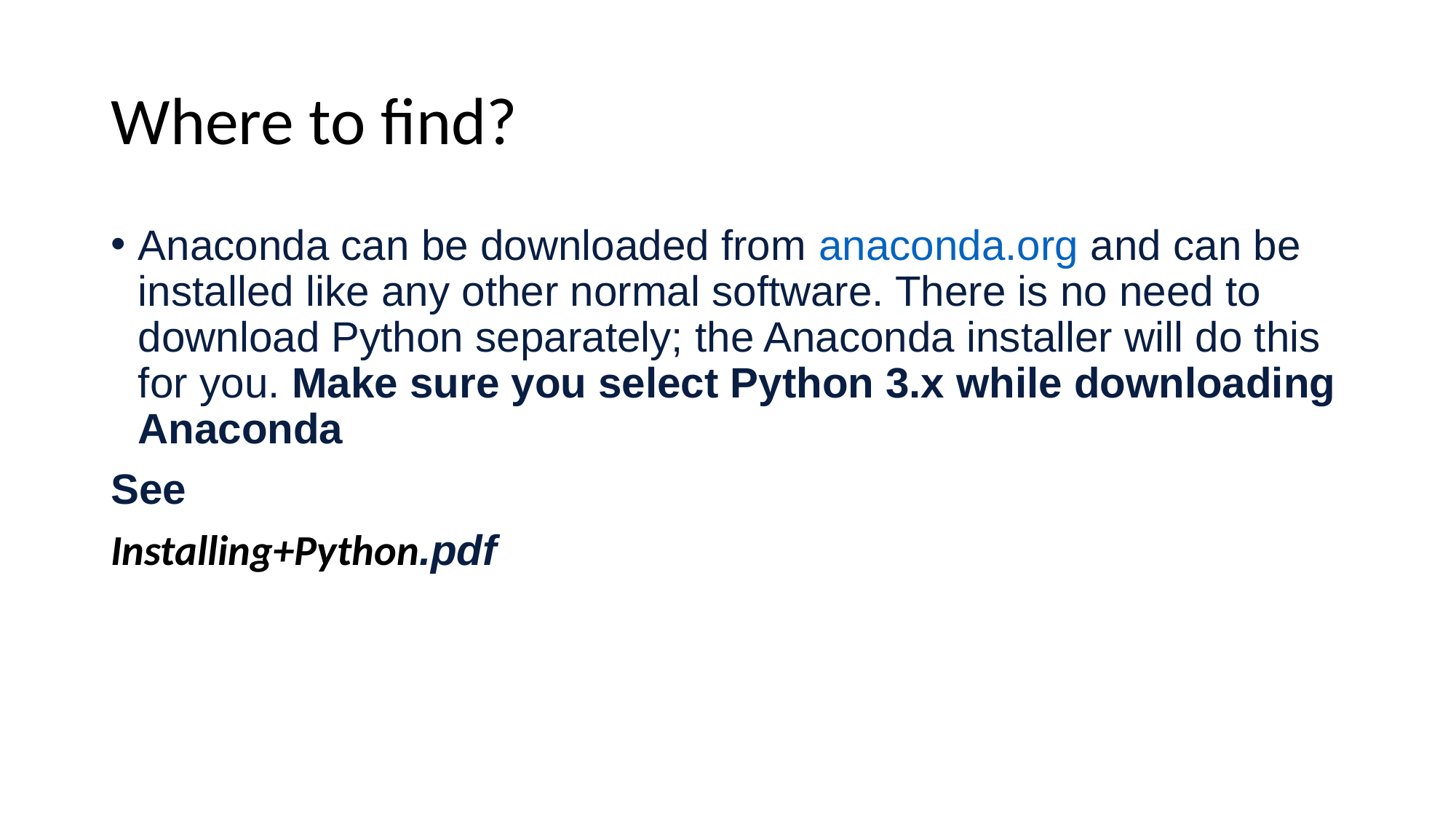

# Where to find?
Anaconda can be downloaded from anaconda.org and can be installed like any other normal software. There is no need to download Python separately; the Anaconda installer will do this for you. Make sure you select Python 3.x while downloading Anaconda
See
Installing+Python.pdf